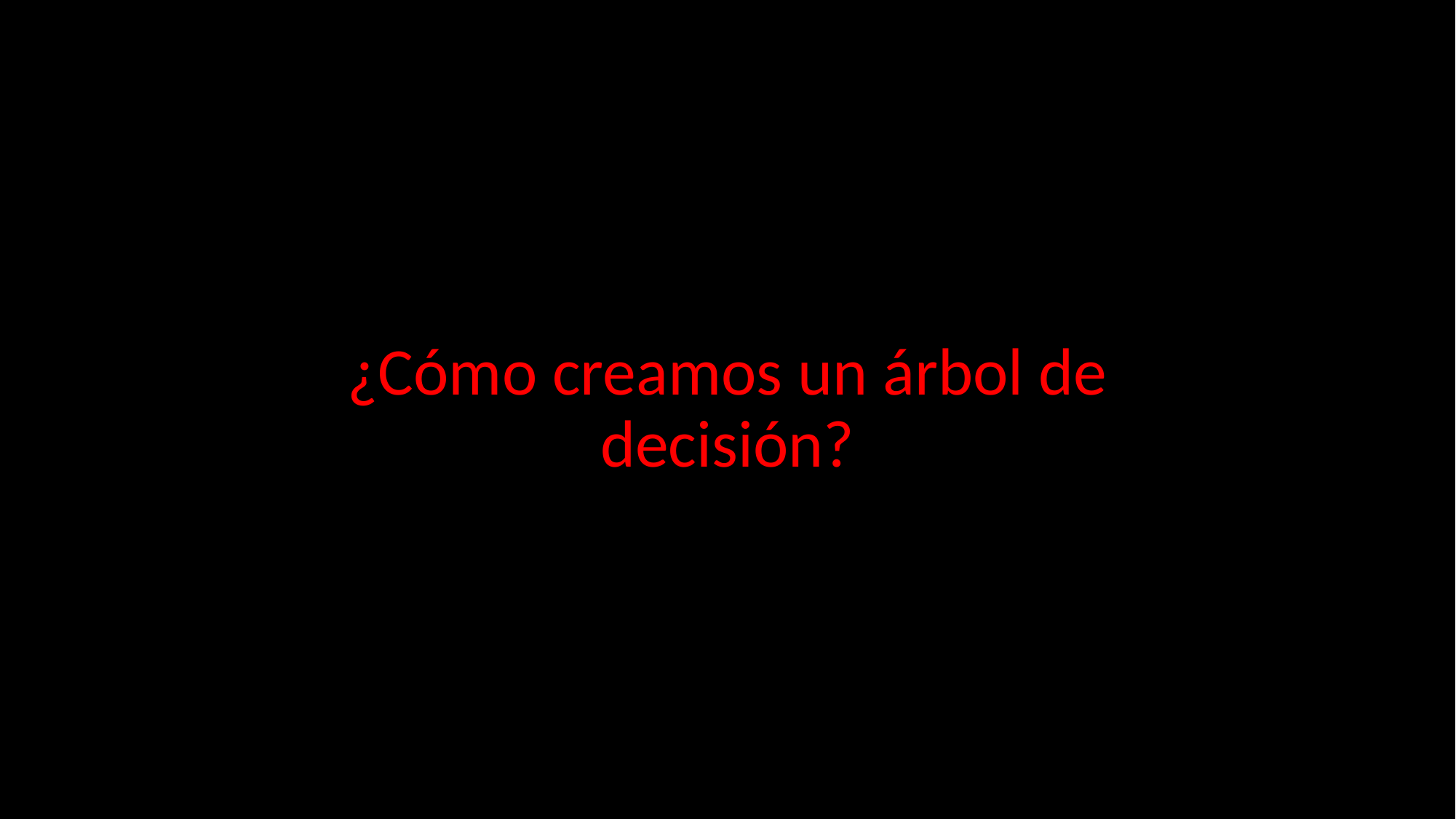

# ¿Cómo creamos un árbol de decisión?